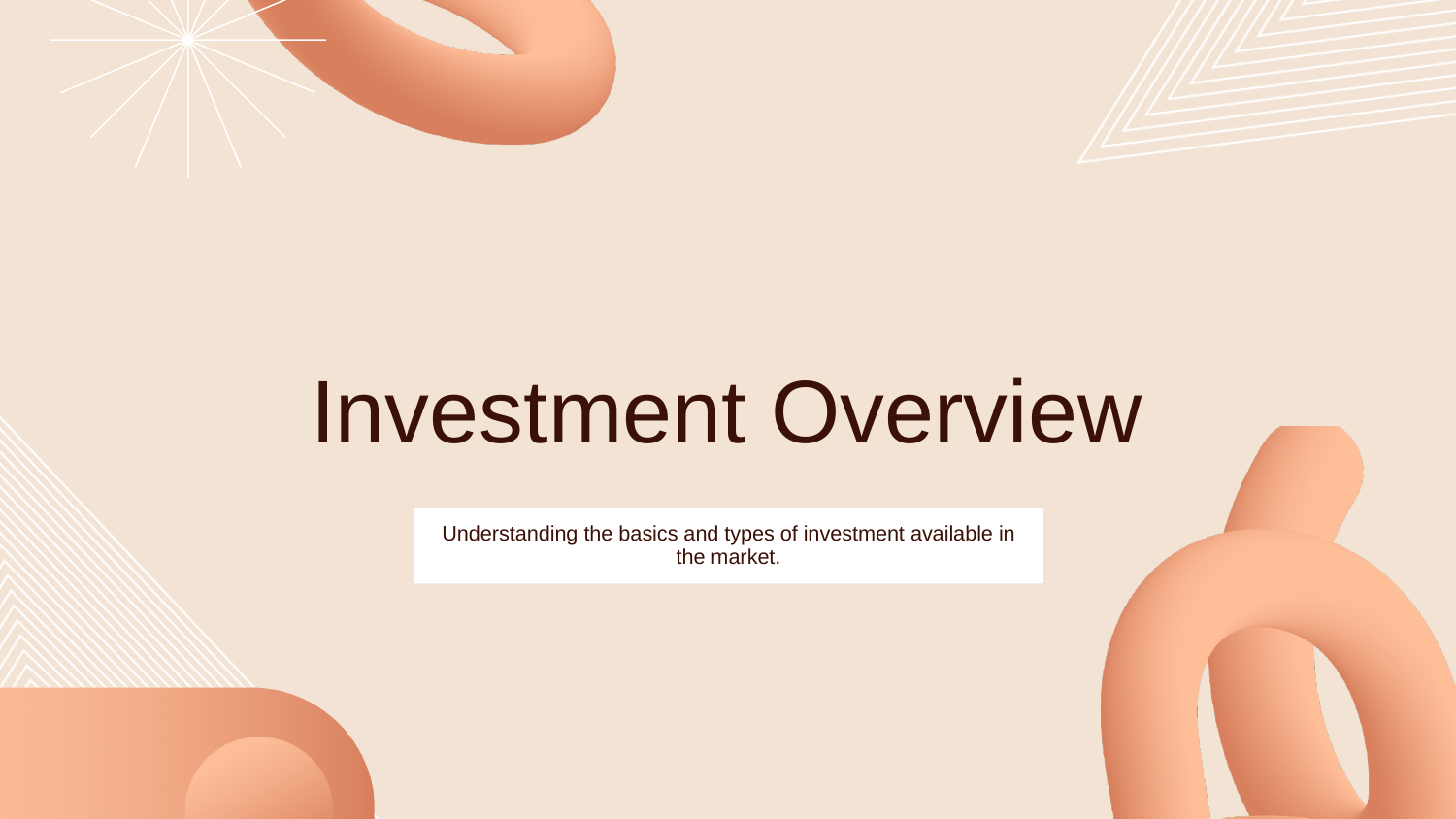

# Investment Overview
Understanding the basics and types of investment available in the market.